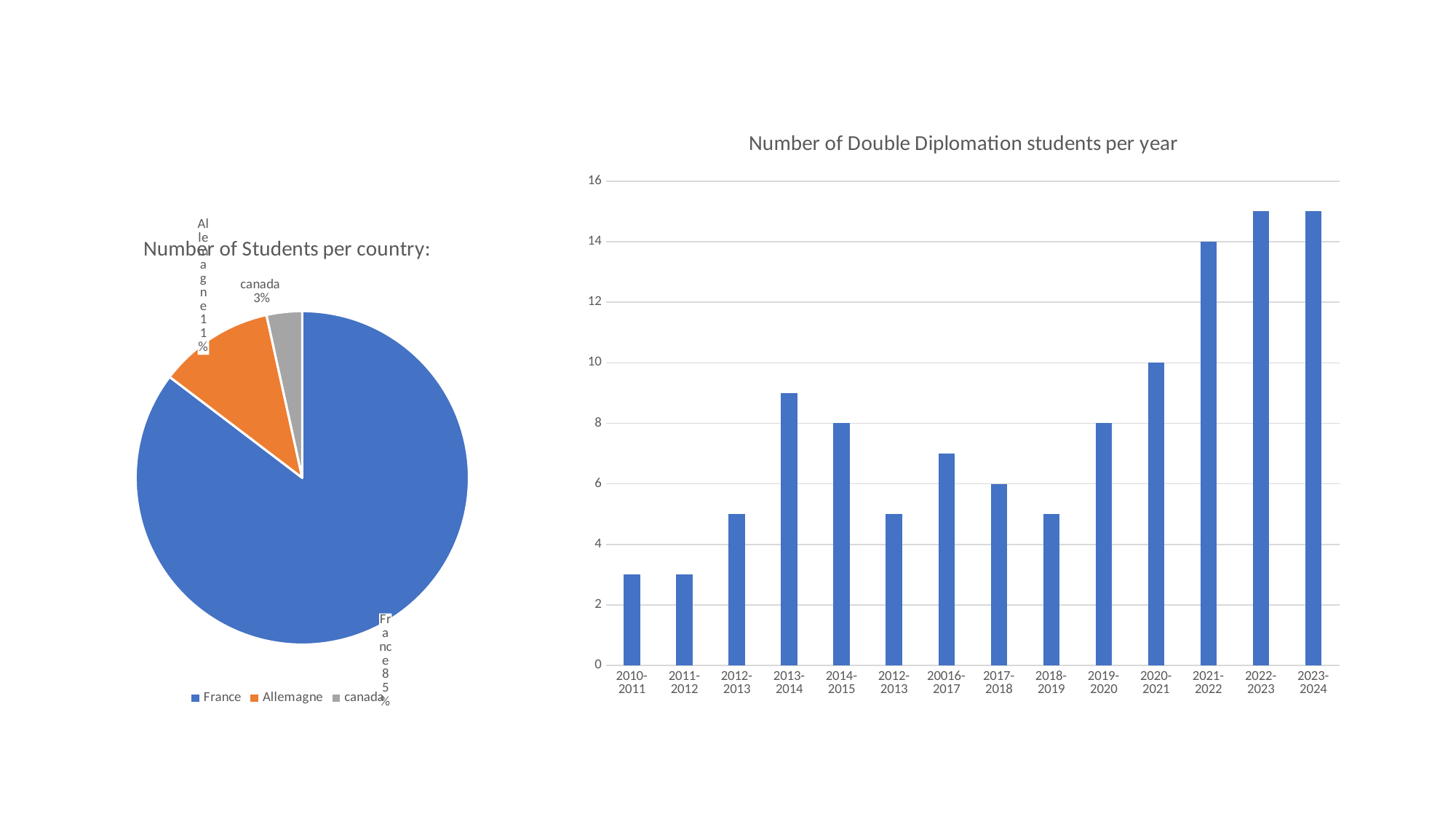

### Chart: Number of Double Diplomation students per year

| Category |  |
|---|---|
| 2010-2011 | 3.0 |
| 2011-2012 | 3.0 |
| 2012-2013 | 5.0 |
| 2013-2014 | 9.0 |
| 2014-2015 | 8.0 |
| 2012-2013 | 5.0 |
| 20016-2017 | 7.0 |
| 2017-2018 | 6.0 |
| 2018-2019 | 5.0 |
| 2019-2020 | 8.0 |
| 2020-2021 | 10.0 |
| 2021-2022 | 14.0 |
| 2022-2023 | 15.0 |
| 2023-2024 | 15.0 |

### Chart: Number of Students per country:

| Category |  |
|---|---|
| France | 99.0 |
| Allemagne | 13.0 |
| canada  | 4.0 |